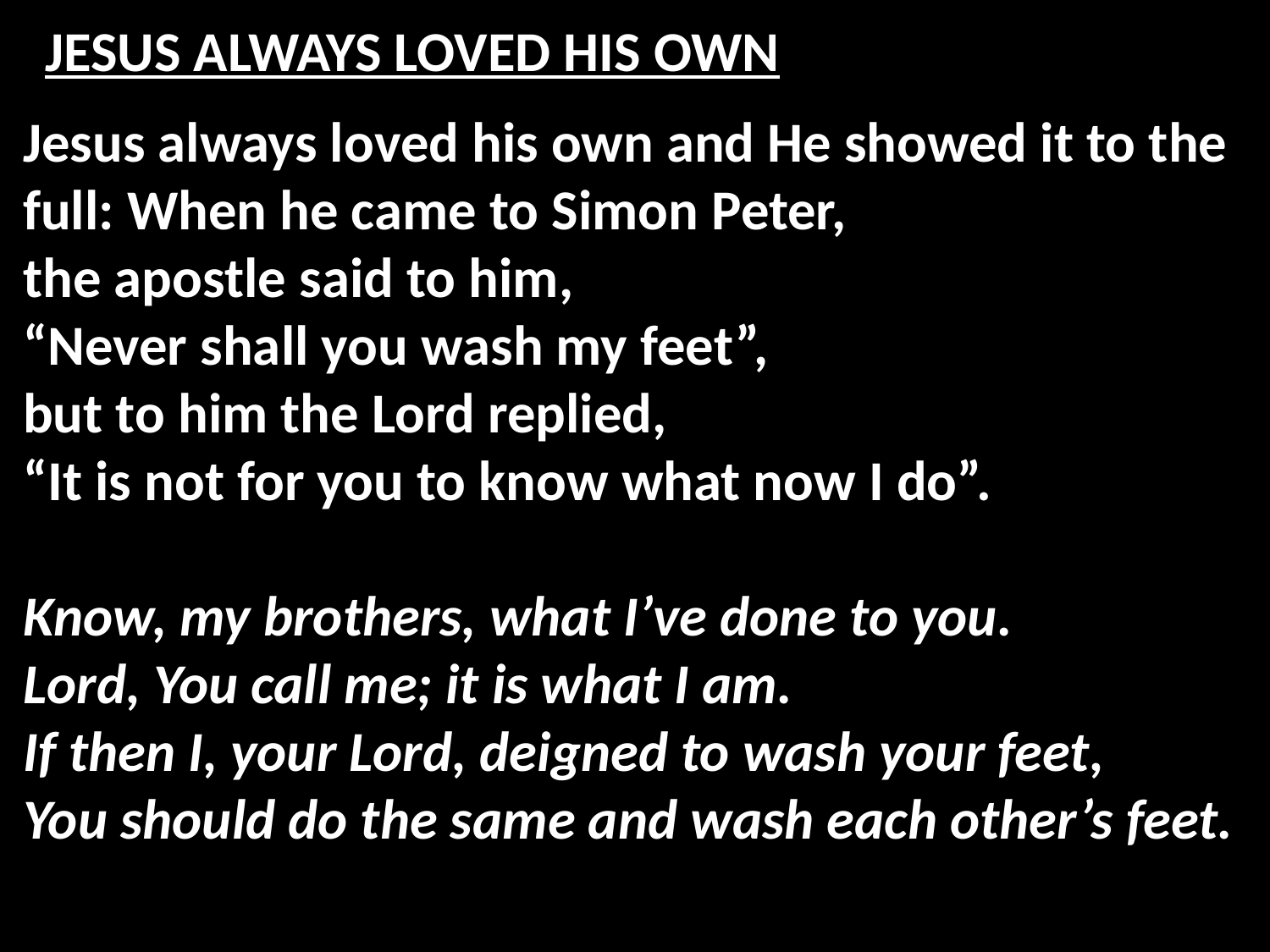

# JESUS ALWAYS LOVED HIS OWN
Jesus always loved his own and He showed it to the full: When he came to Simon Peter,
the apostle said to him,
“Never shall you wash my feet”,
but to him the Lord replied,
“It is not for you to know what now I do”.

Know, my brothers, what I’ve done to you.
Lord, You call me; it is what I am.
If then I, your Lord, deigned to wash your feet,
You should do the same and wash each other’s feet.